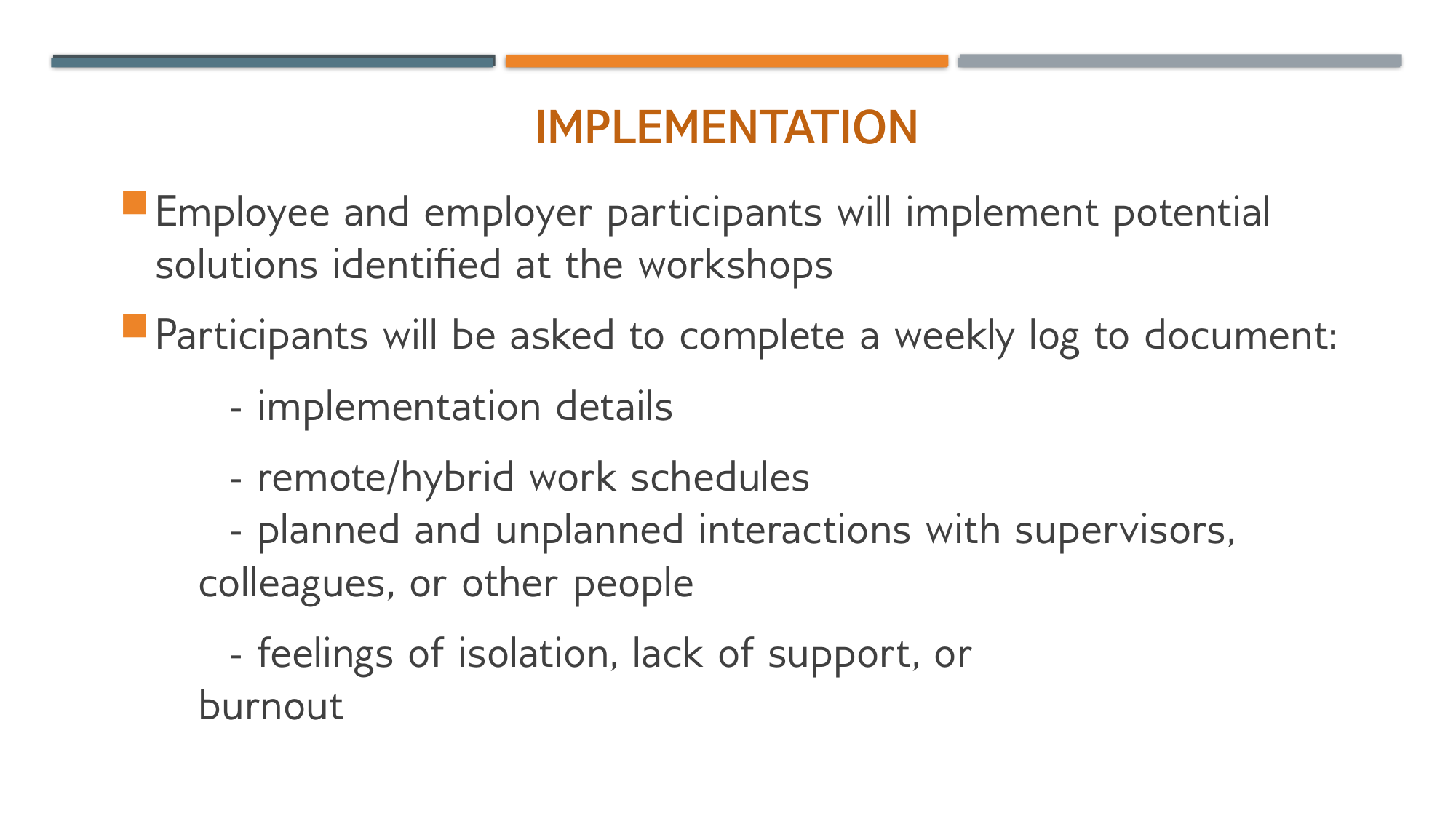

implementation
Employee and employer participants will implement potential solutions identified at the workshops
Participants will be asked to complete a weekly log to document:
	- implementation details
	- remote/hybrid work schedules
 	- planned and unplanned interactions with supervisors,
      colleagues, or other people
	- feelings of isolation, lack of support, or
      burnout